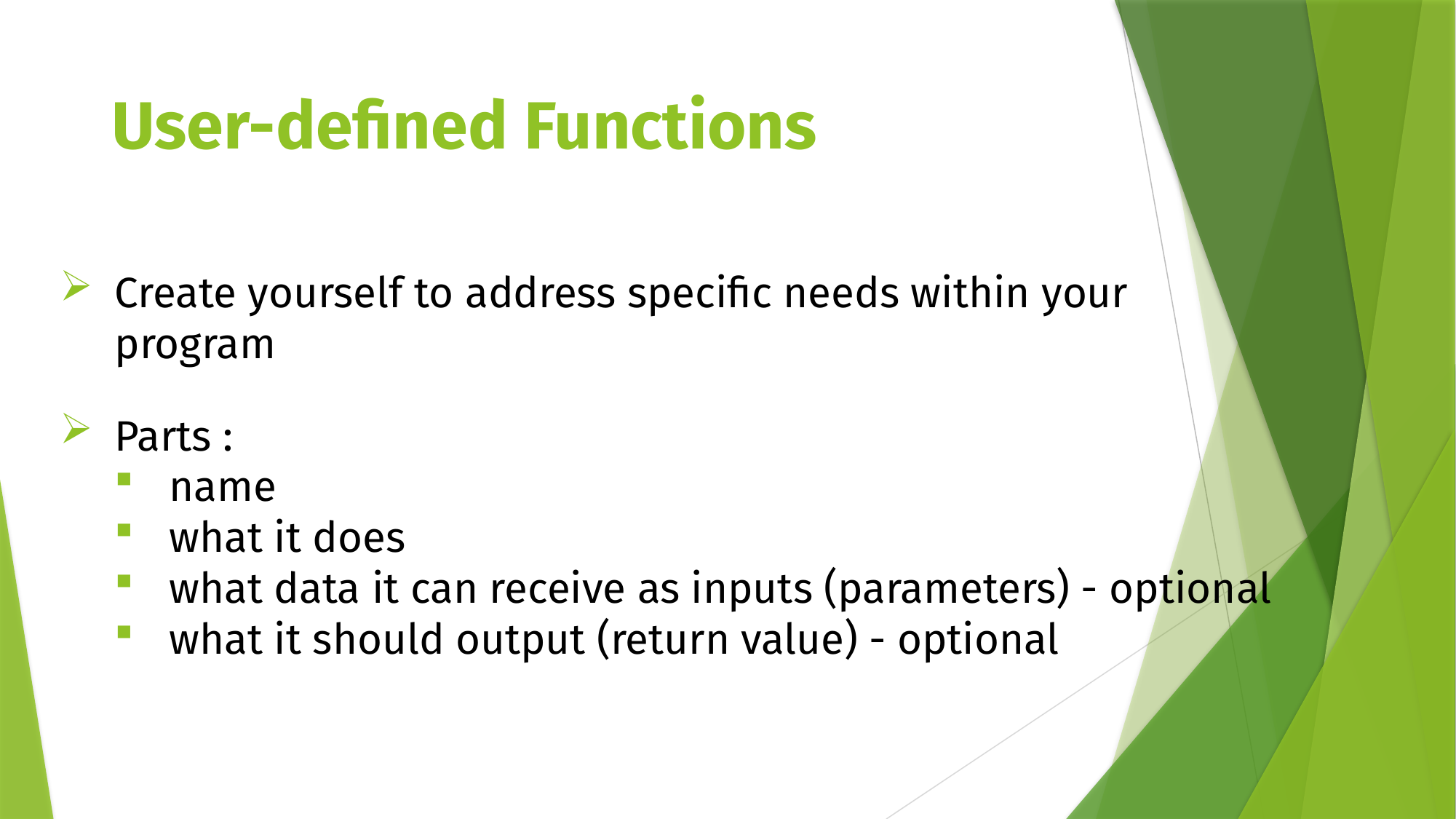

# User-defined Functions
Create yourself to address specific needs within your program
Parts :
name
what it does
what data it can receive as inputs (parameters) - optional
what it should output (return value) - optional